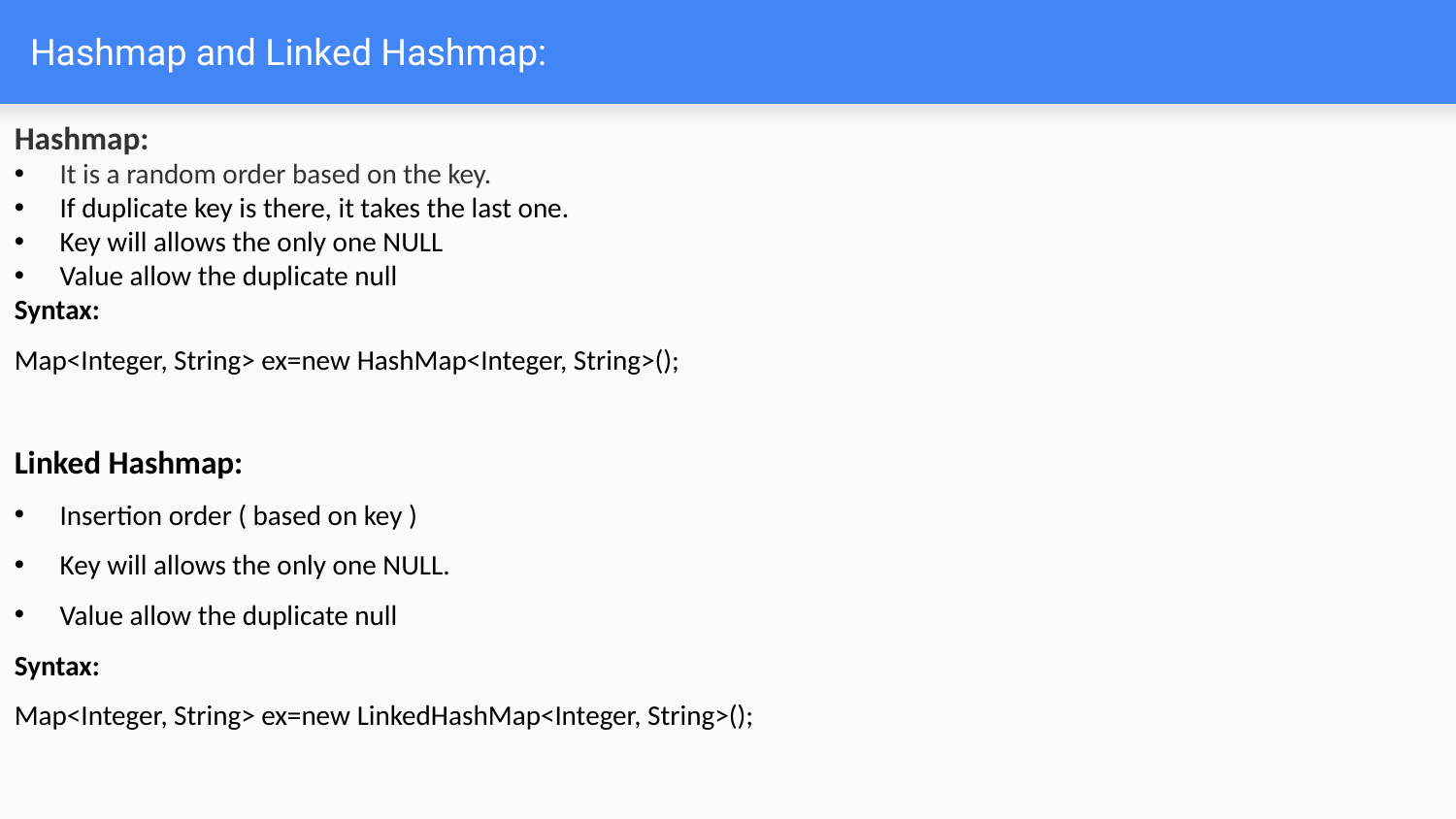

# Hashmap and Linked Hashmap:
Hashmap:
It is a random order based on the key.
If duplicate key is there, it takes the last one.
Key will allows the only one NULL
Value allow the duplicate null
Syntax:
Map<Integer, String> ex=new HashMap<Integer, String>();

Linked Hashmap:
Insertion order ( based on key )
Key will allows the only one NULL.
Value allow the duplicate null
Syntax:
Map<Integer, String> ex=new LinkedHashMap<Integer, String>();